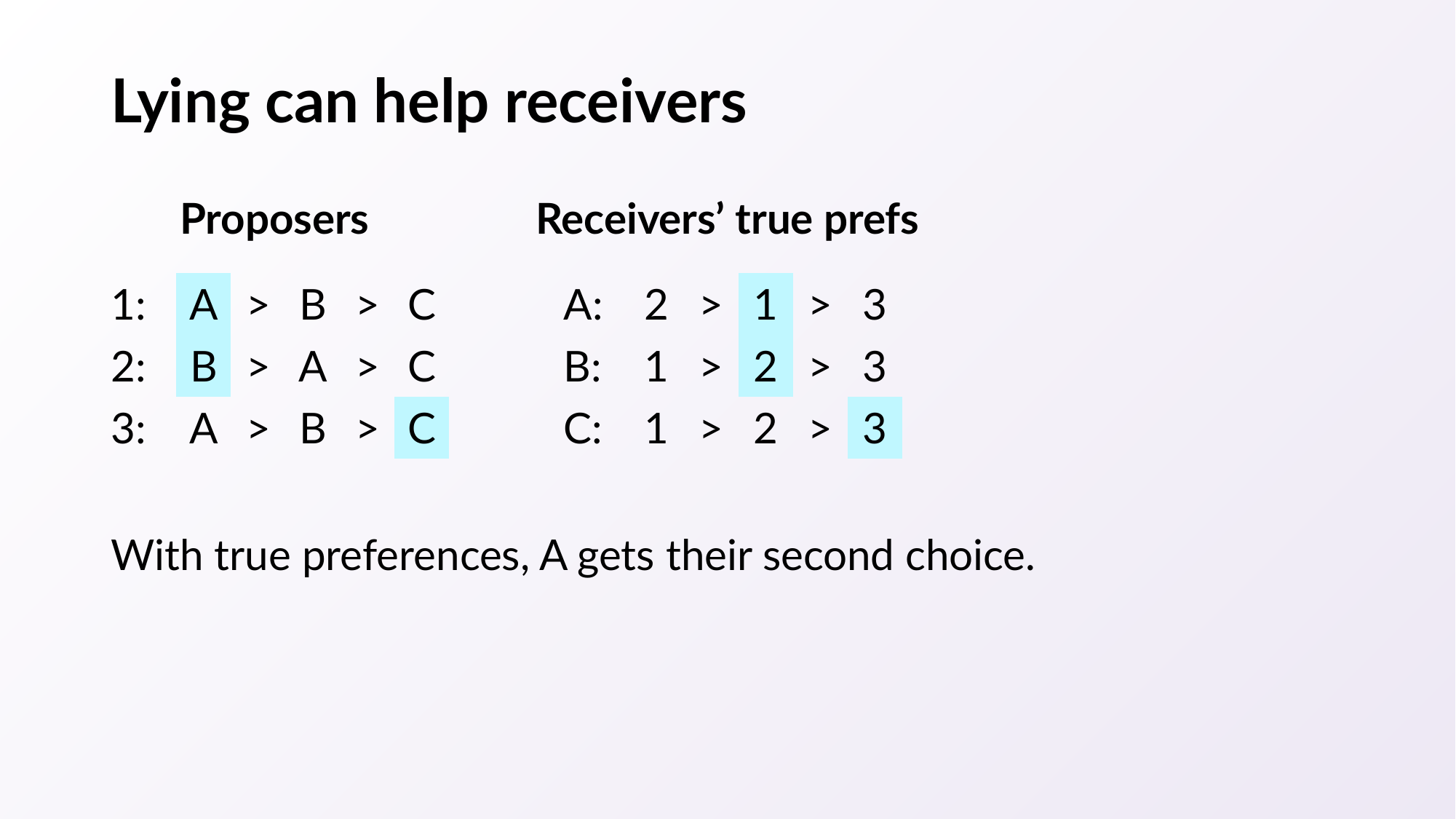

# Lying can help receivers
Proposers
Receivers’ true prefs
| 1: | A | > | B | > | C |
| --- | --- | --- | --- | --- | --- |
| 2: | B | > | A | > | C |
| 3: | A | > | B | > | C |
| A: | 2 | > | 1 | > | 3 |
| --- | --- | --- | --- | --- | --- |
| B: | 1 | > | 2 | > | 3 |
| C: | 1 | > | 2 | > | 3 |
With true preferences, A gets their second choice.